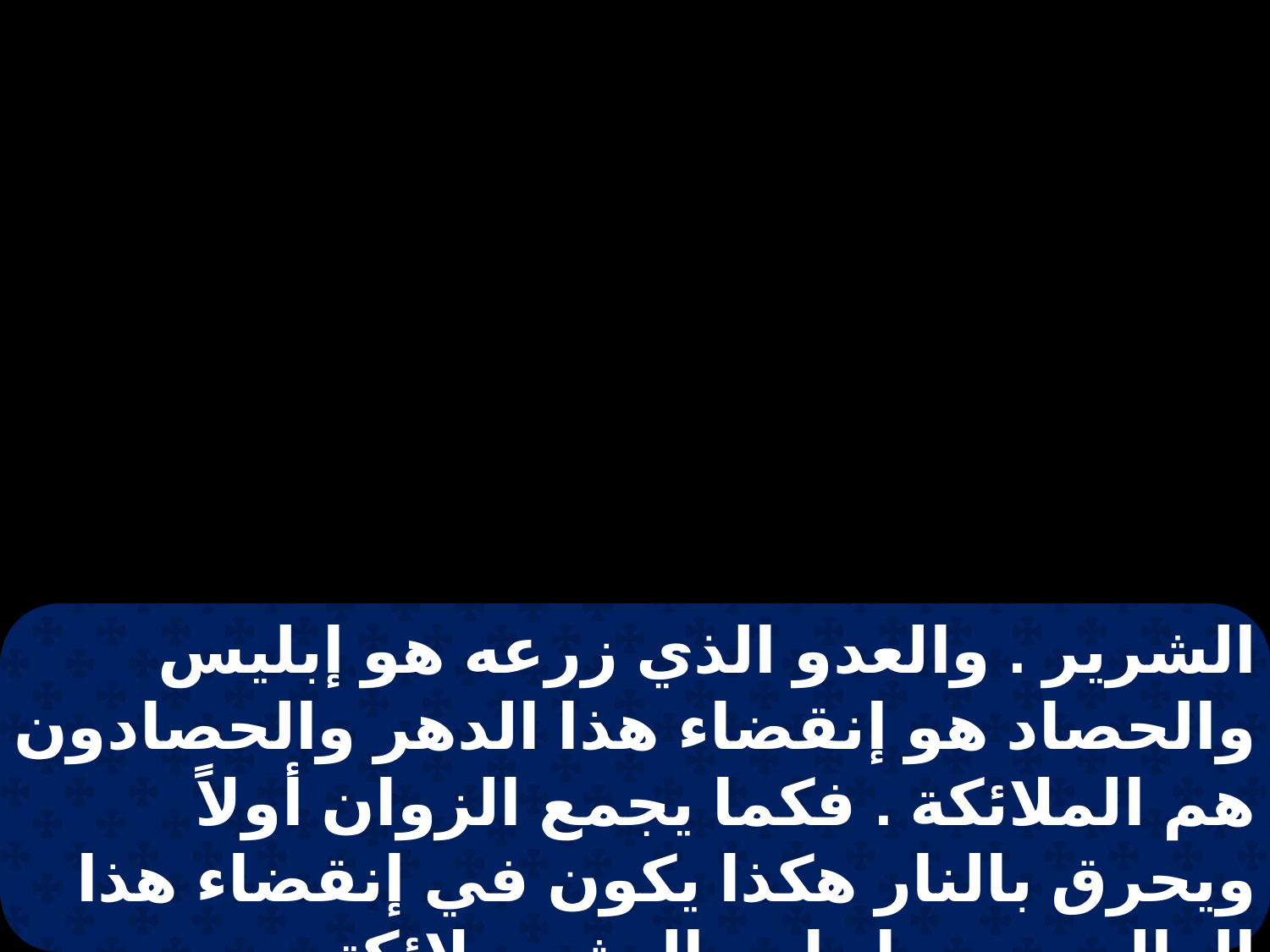

الشرير . والعدو الذي زرعه هو إبليس والحصاد هو إنقضاء هذا الدهر والحصادون هم الملائكة . فكما يجمع الزوان أولاً ويحرق بالنار هكذا يكون في إنقضاء هذا العالم . يرسل إبن البشر ملائكته فيجمعون من